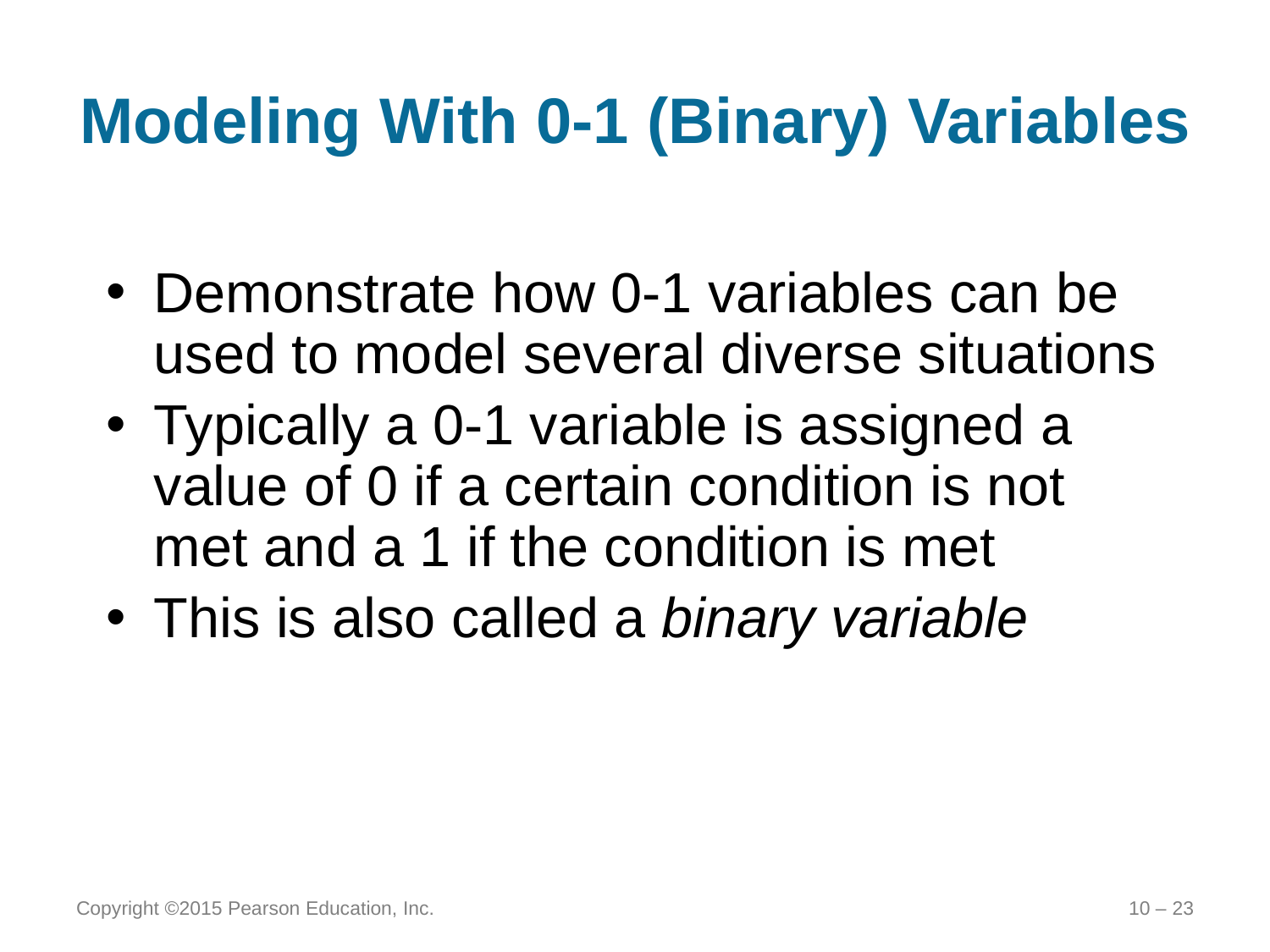

# Modeling With 0-1 (Binary) Variables
Demonstrate how 0-1 variables can be used to model several diverse situations
Typically a 0-1 variable is assigned a value of 0 if a certain condition is not met and a 1 if the condition is met
This is also called a binary variable
Copyright ©2015 Pearson Education, Inc.
10 – 23